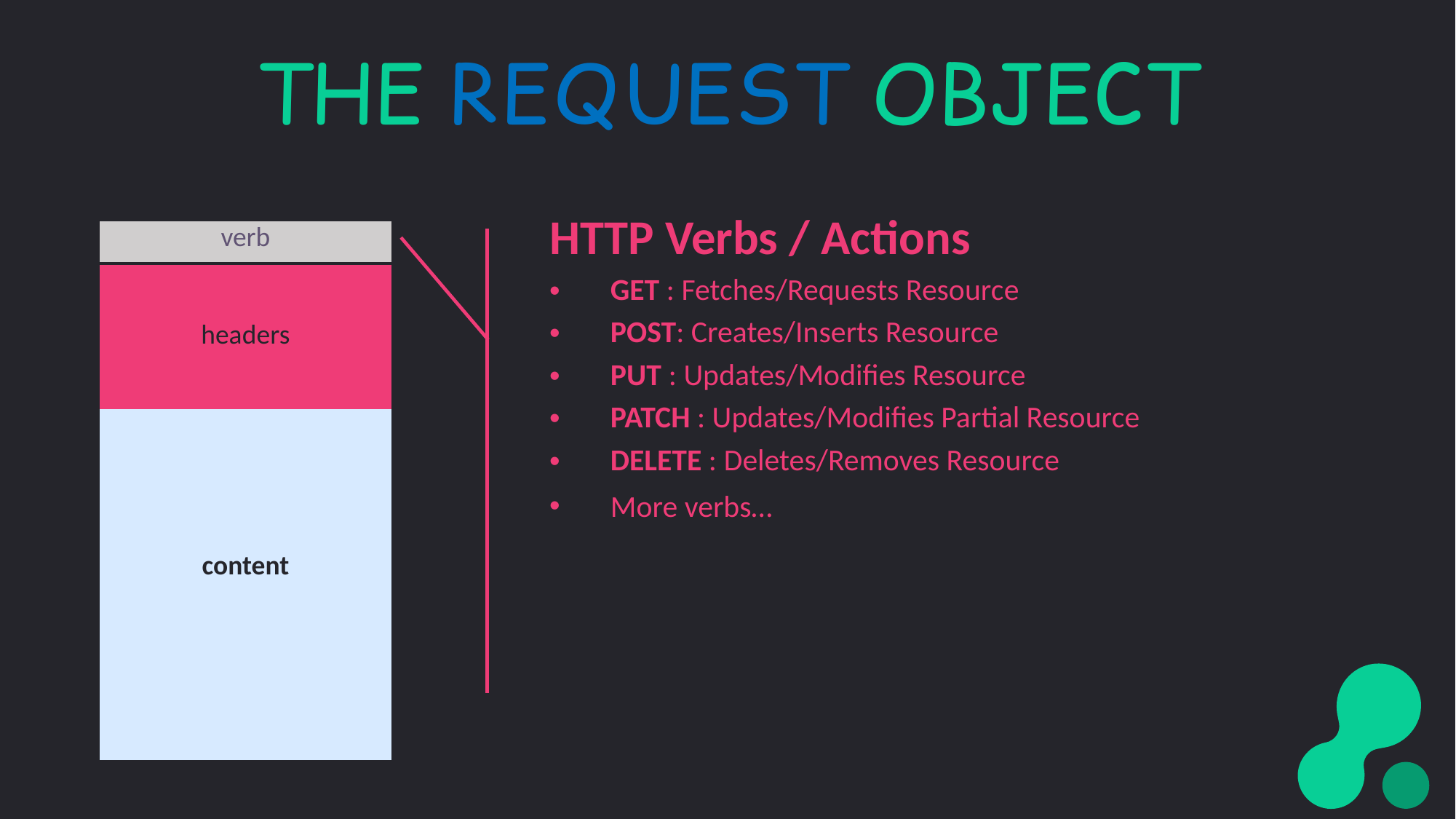

# The Request OBJECT
HTTP Verbs / Actions
GET : Fetches/Requests Resource
POST: Creates/Inserts Resource
PUT : Updates/Modifies Resource
PATCH : Updates/Modifies Partial Resource
DELETE : Deletes/Removes Resource
More verbs…
| verb |
| --- |
| headers |
| content |